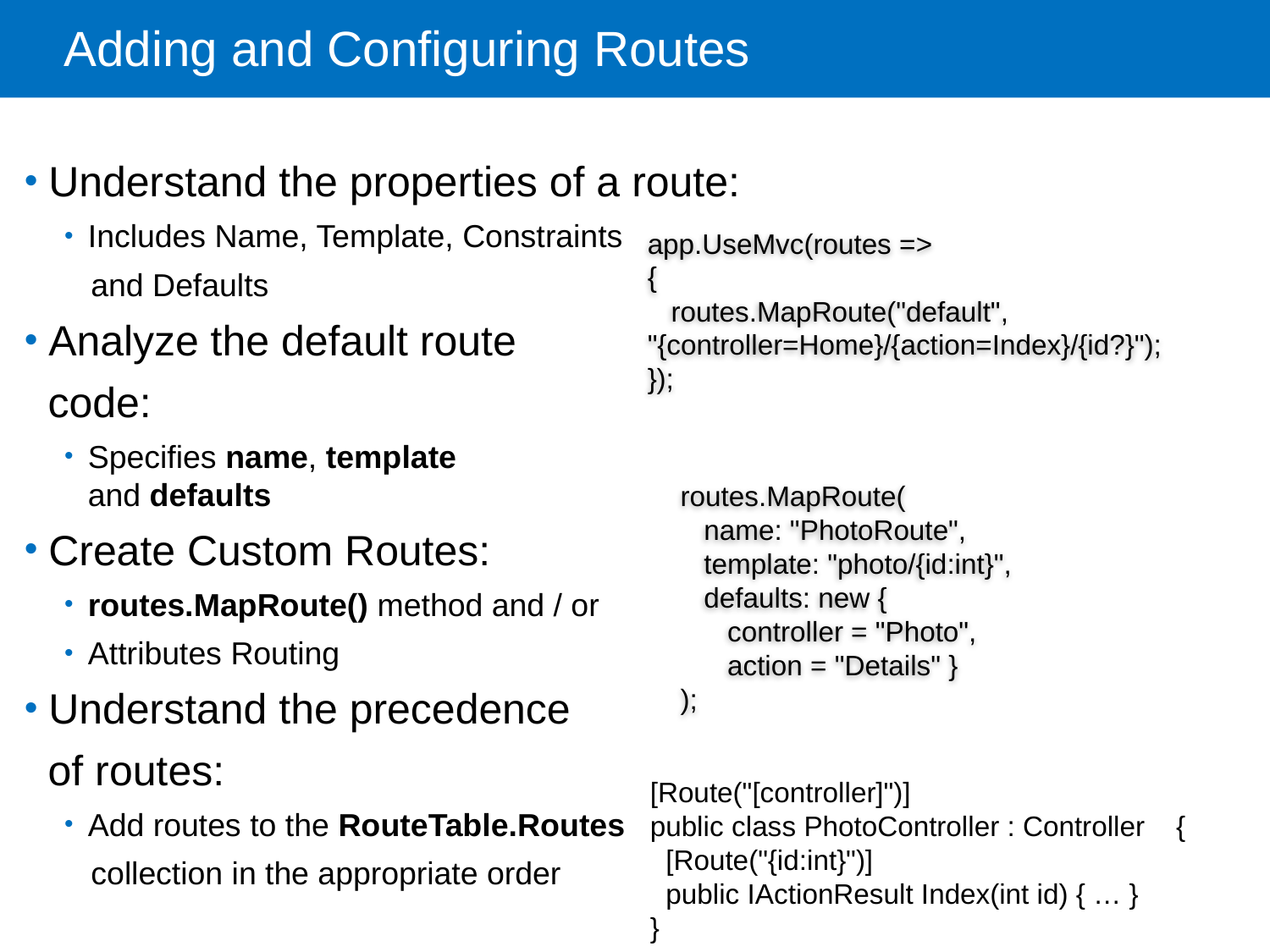

# Adding and Configuring Routes
Understand the properties of a route:
Includes Name, Template, Constraints
   and Defaults
Analyze the default route
  code:
Specifies name, template
and defaults
Create Custom Routes:
routes.MapRoute() method and / or
Attributes Routing
Understand the precedence
  of routes:
Add routes to the RouteTable.Routes
   collection in the appropriate order

app.UseMvc(routes =>
{
   routes.MapRoute("default", "{controller=Home}/{action=Index}/{id?}");
});
routes.MapRoute(
   name: "PhotoRoute",
   template: "photo/{id:int}",
   defaults: new {
      controller = "Photo",
      action = "Details" }
);
[Route("[controller]")]
public class PhotoController : Controller    {
  [Route("{id:int}")]
  public IActionResult Index(int id) { … }
}